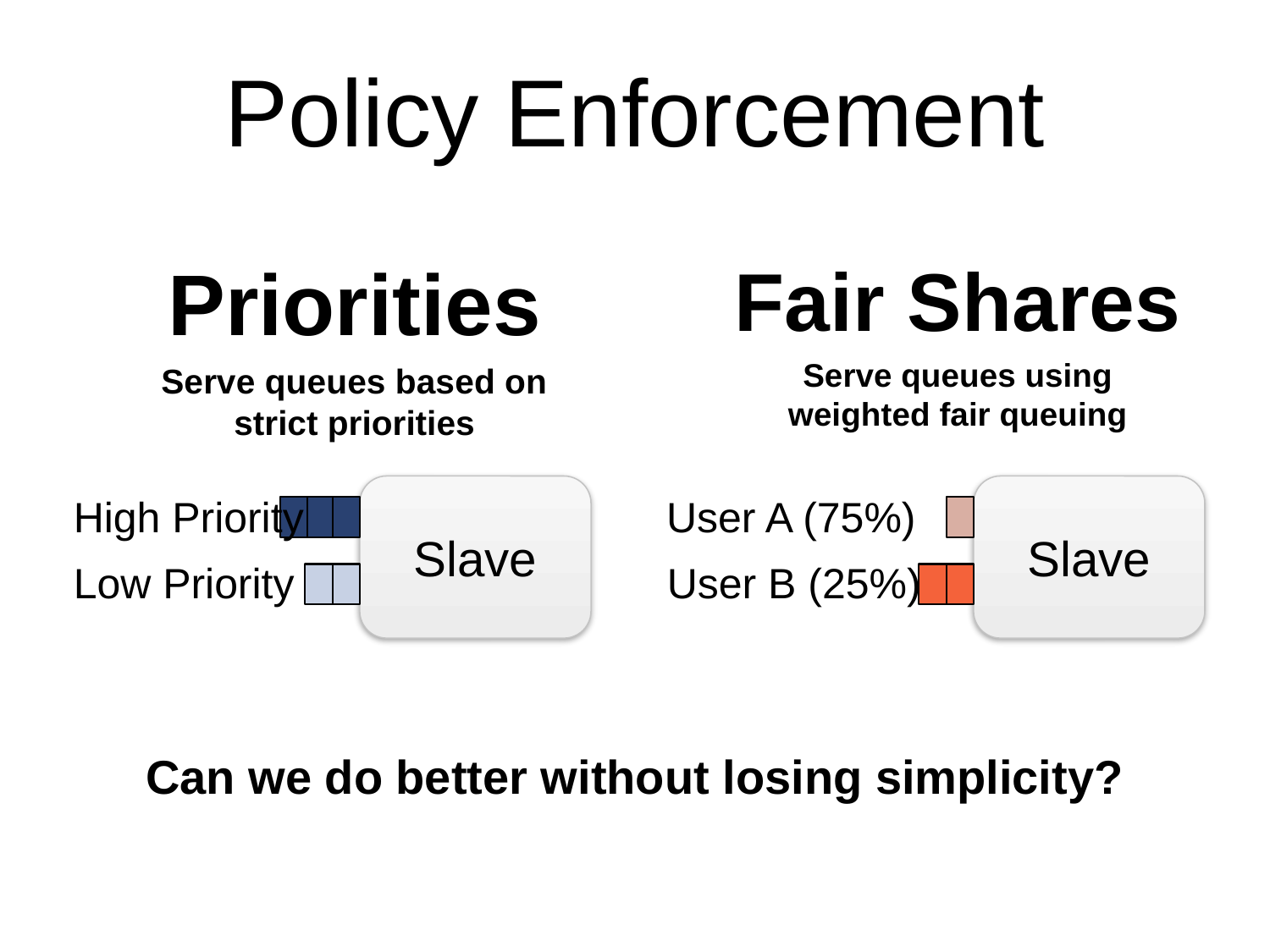

# Policy Enforcement
Priorities
Serve queues based on strict priorities
Fair Shares
Serve queues using weighted fair queuing
Slave
Slave
High Priority
User A (75%)

User B (25%)
Low Priority

Can we do better without losing simplicity?